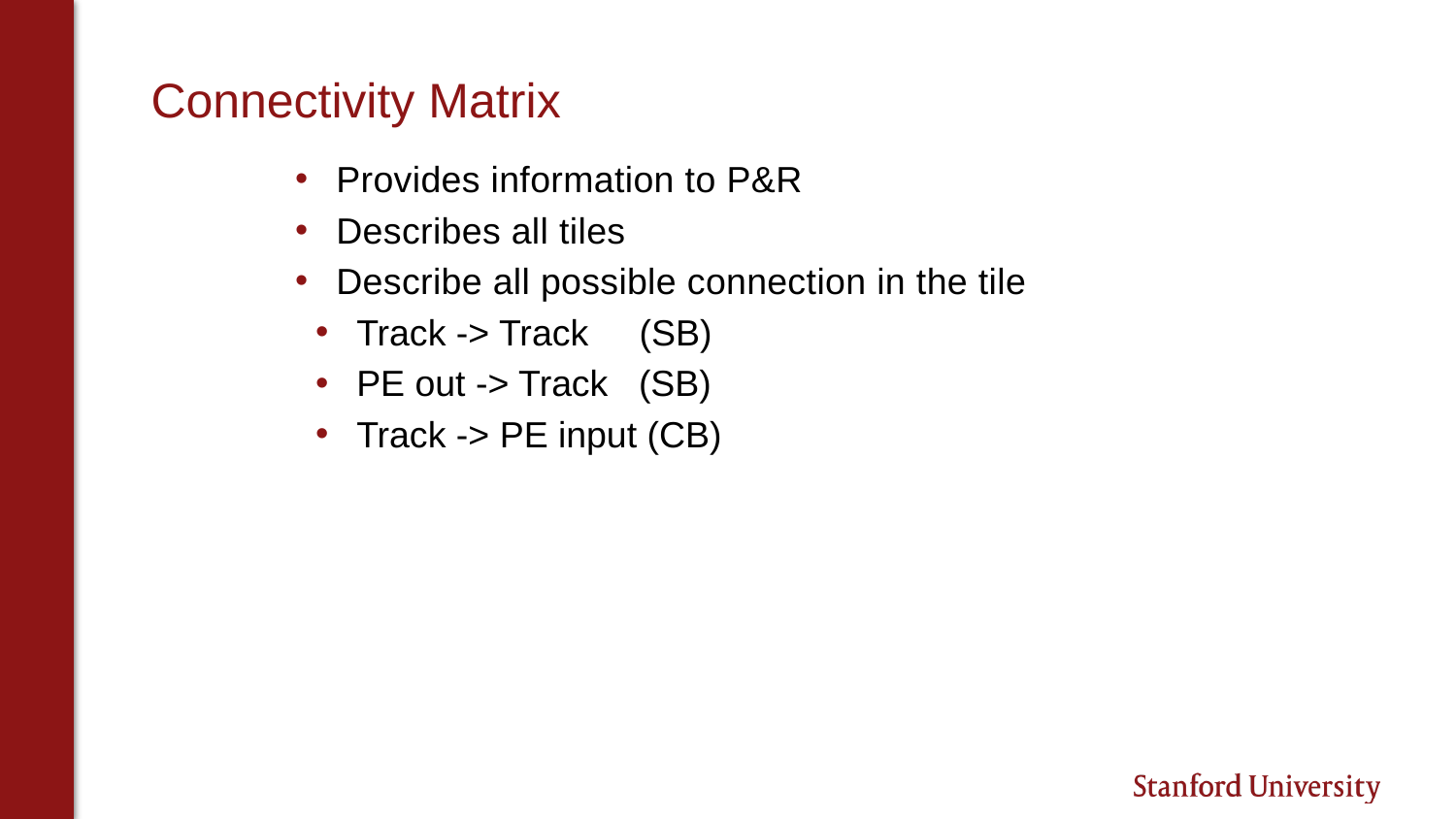

# Connectivity Matrix
Provides information to P&R
Describes all tiles
Describe all possible connection in the tile
Track -> Track     (SB)
PE out -> Track   (SB)
Track -> PE input (CB)